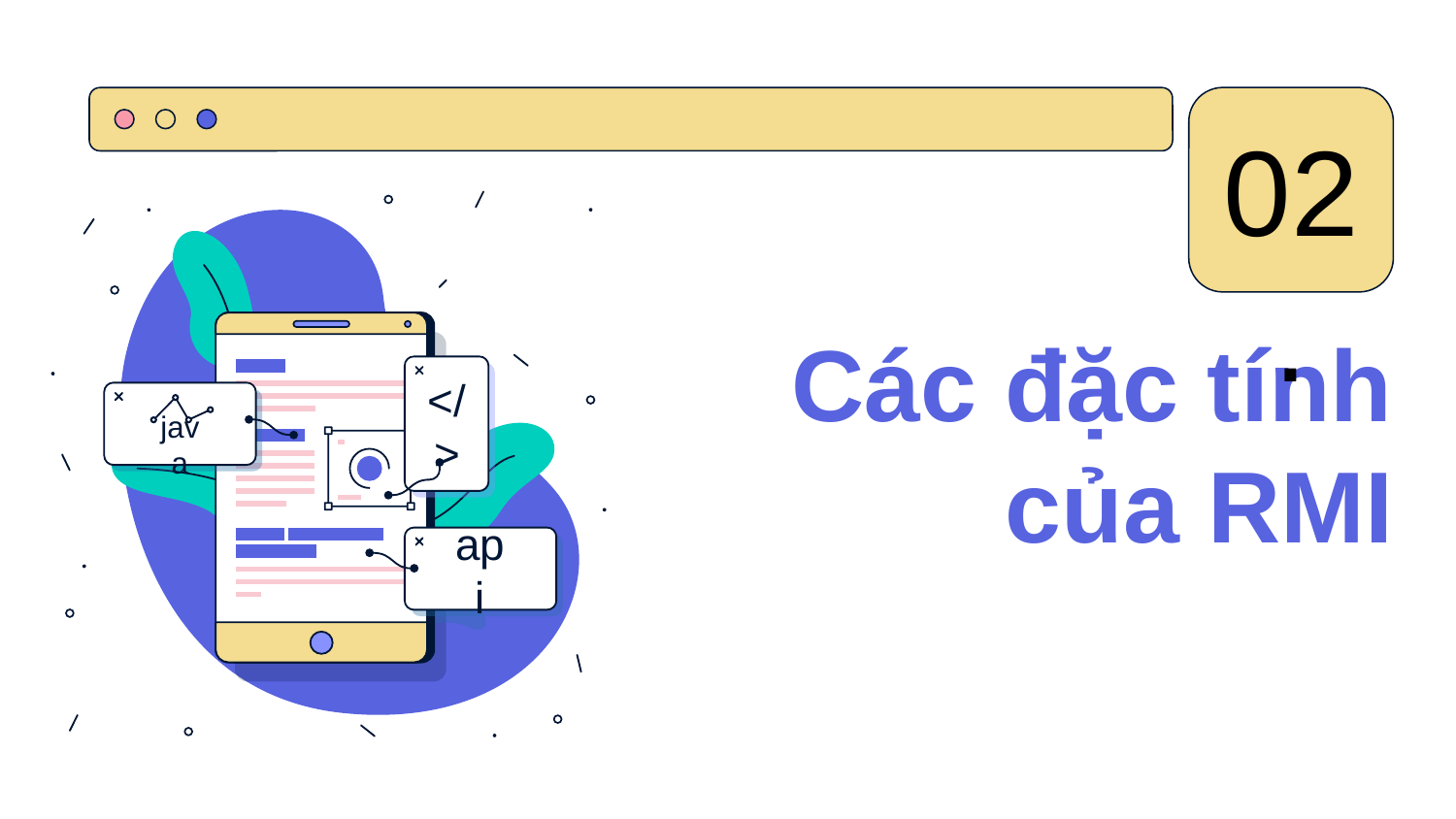

02.

</>

java

api

# Các đặc tính của RMI